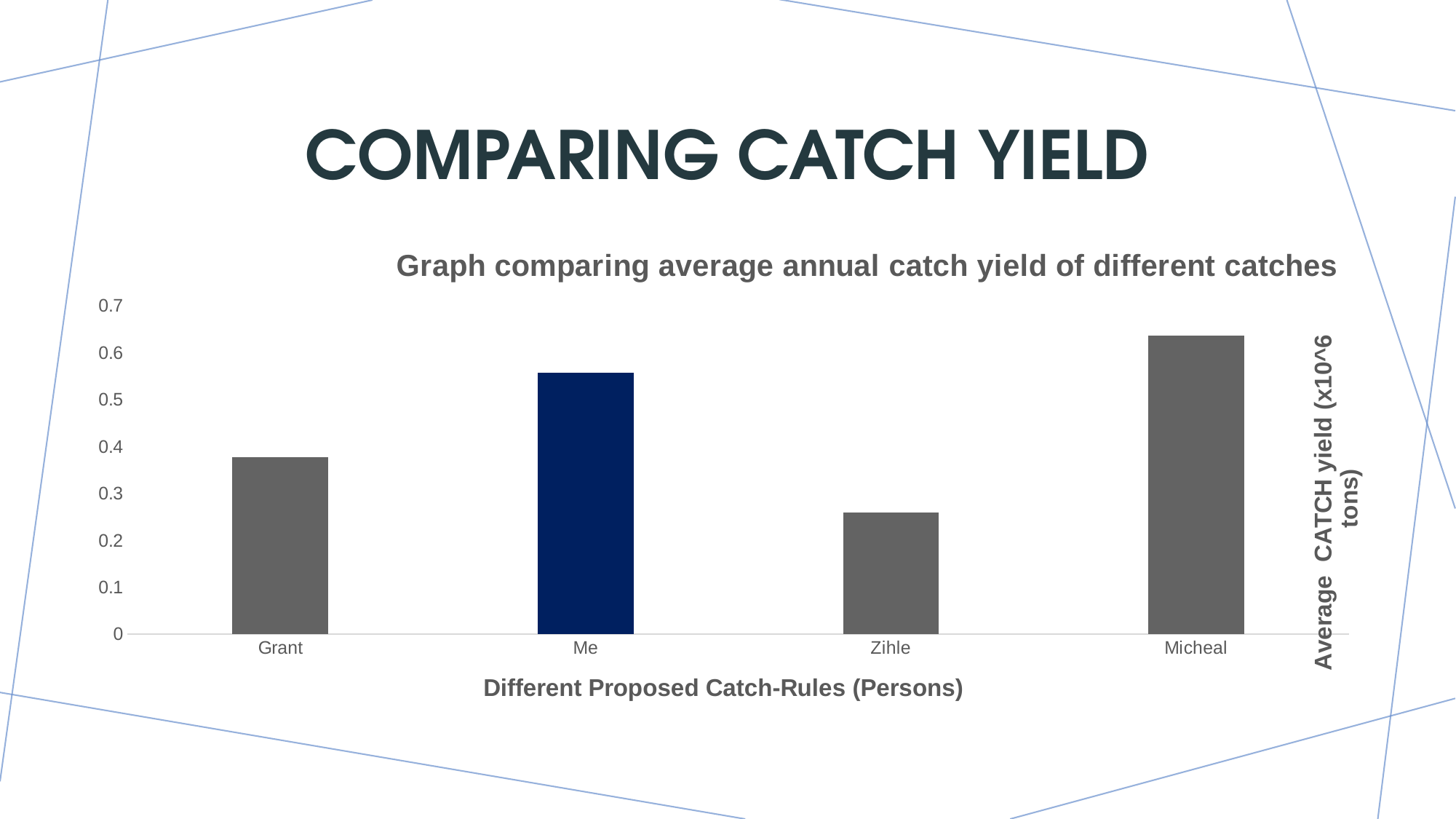

# Comparing CATCH Yield

### Chart: Graph comparing average annual catch yield of different catches

| Category | Cave |
|---|---|
| Grant | 0.377 |
| Me | 0.558 |
| Zihle | 0.259 |
| Micheal | 0.637 |